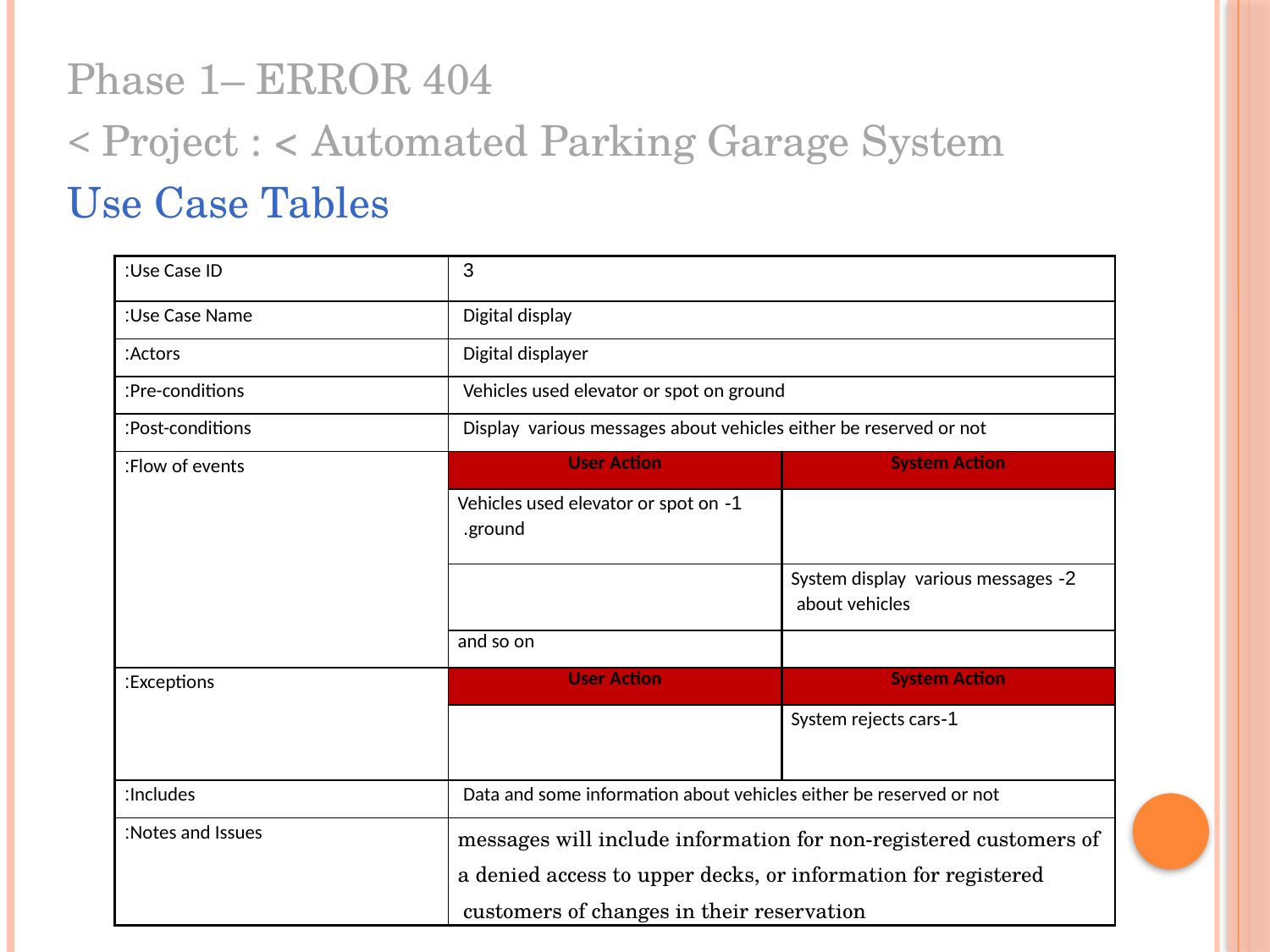

Phase 1– ERROR 404
Project : < Automated Parking Garage System >
Use Case Tables

| Use Case ID: | 3 |  |
| --- | --- | --- |
| Use Case Name: | Digital display |  |
| Actors: | Digital displayer |  |
| Pre-conditions: | Vehicles used elevator or spot on ground |  |
| Post-conditions: | Display various messages about vehicles either be reserved or not |  |
| Flow of events: | User Action | System Action |
|  | 1- Vehicles used elevator or spot on ground. |  |
|  |  | 2- System display various messages about vehicles |
|  | and so on |  |
| Exceptions: | User Action | System Action |
|  |  | 1-System rejects cars |
| Includes: | Data and some information about vehicles either be reserved or not |  |
| Notes and Issues: | messages will include information for non-registered customers of a denied access to upper decks, or information for registered customers of changes in their reservation |  |